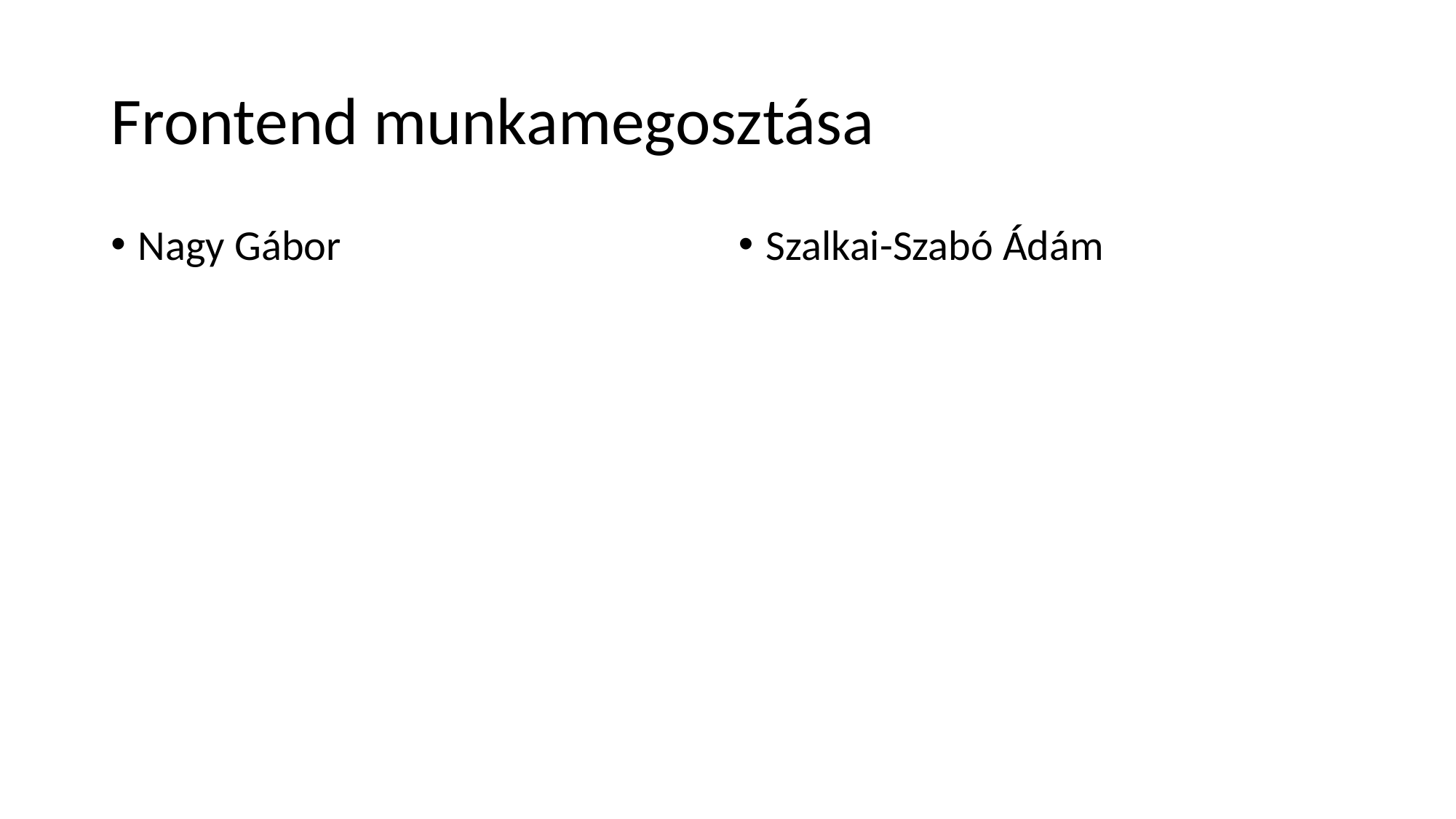

# Frontend munkamegosztása
Nagy Gábor
Szalkai-Szabó Ádám